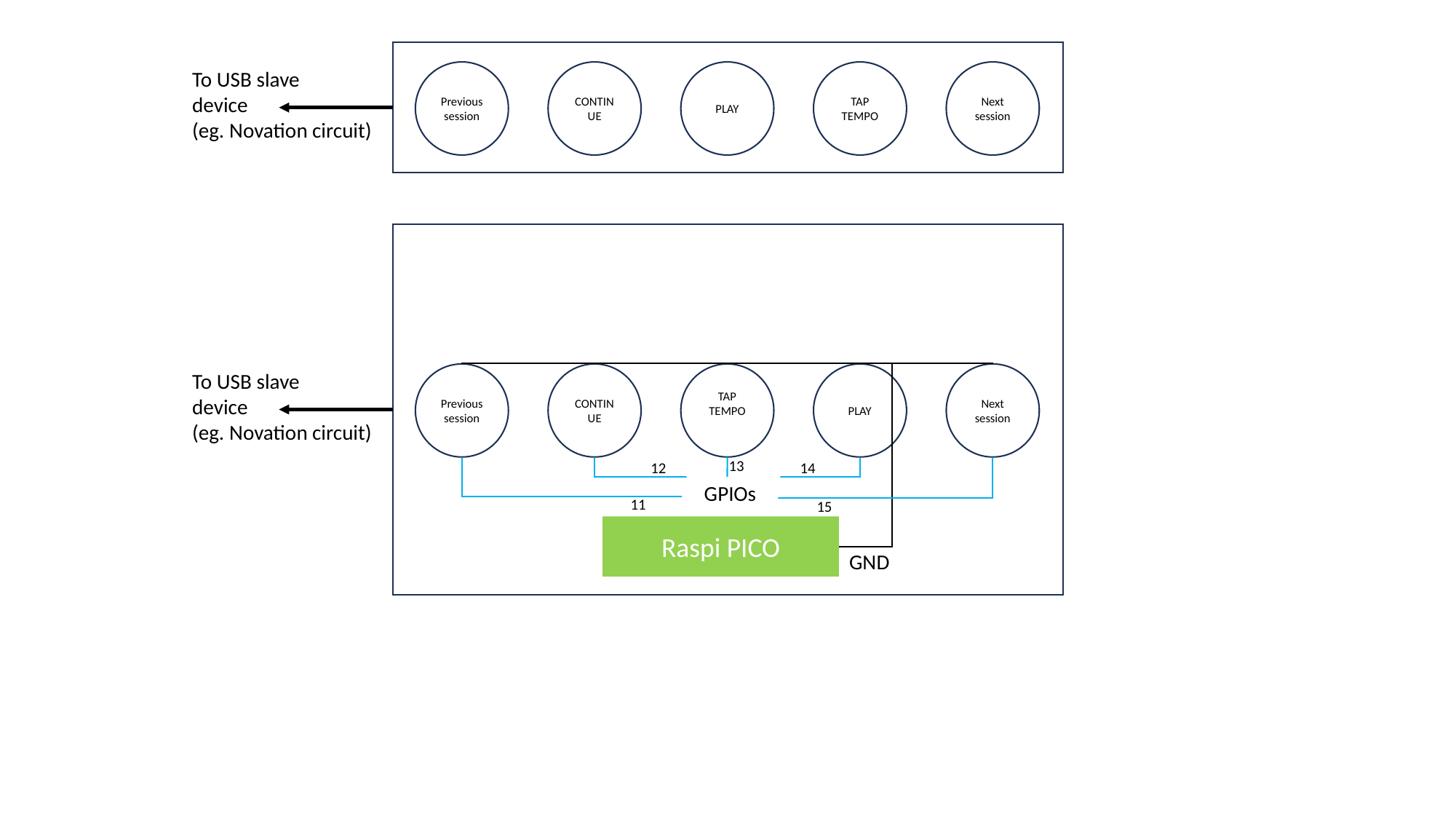

To USB slave
device
(eg. Novation circuit)
Previous
session
CONTINUE
PLAY
TAP TEMPO
Next
session

To USB slave
device
(eg. Novation circuit)
Previous
session
CONTINUE
TAP TEMPO

PLAY
Next
session
13
12
14
GPIOs
11
15
Raspi PICO
GND